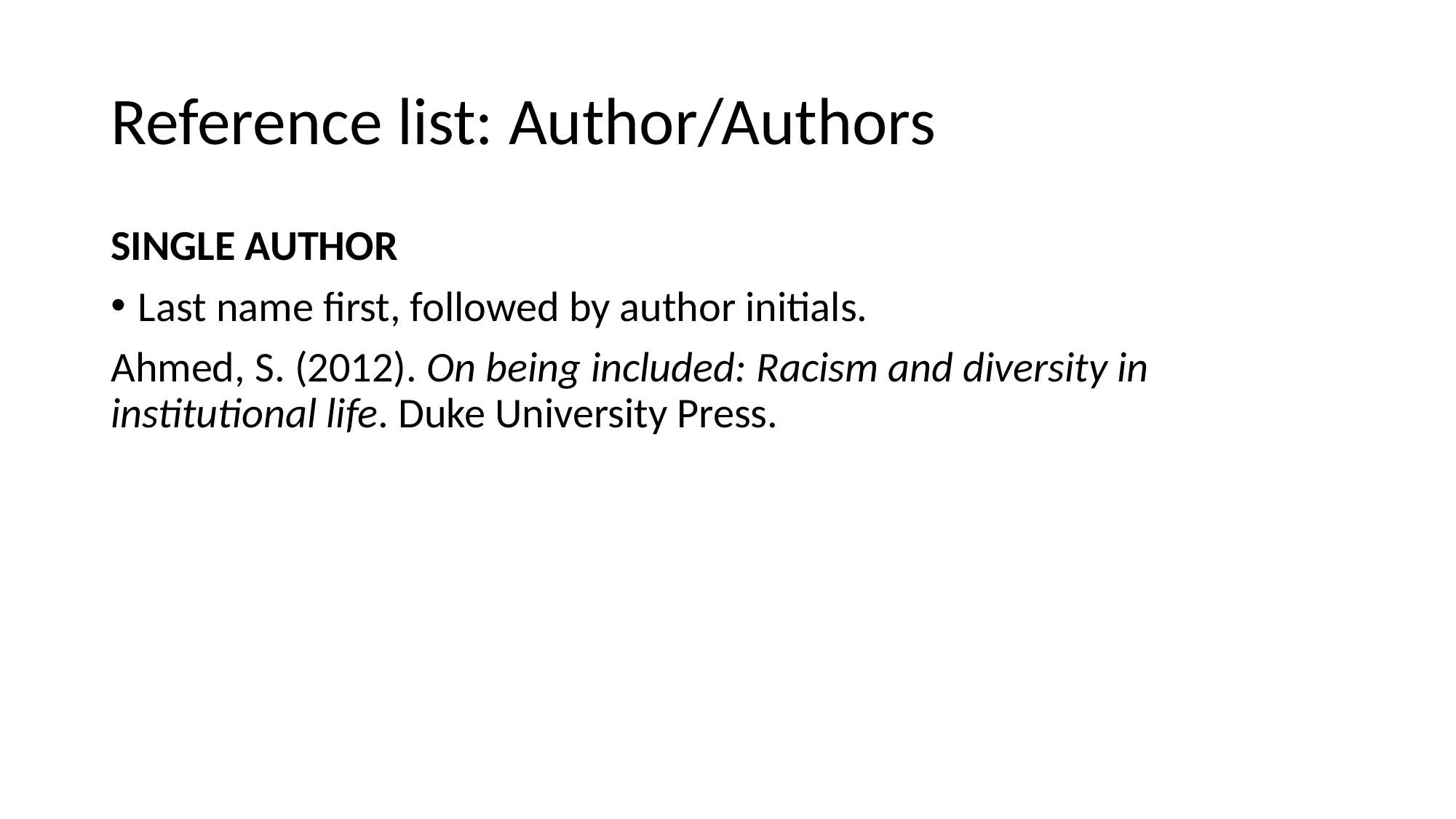

# Reference list: Author/Authors
SINGLE AUTHOR
Last name first, followed by author initials.
Ahmed, S. (2012). On being included: Racism and diversity in 	institutional life. Duke University Press.